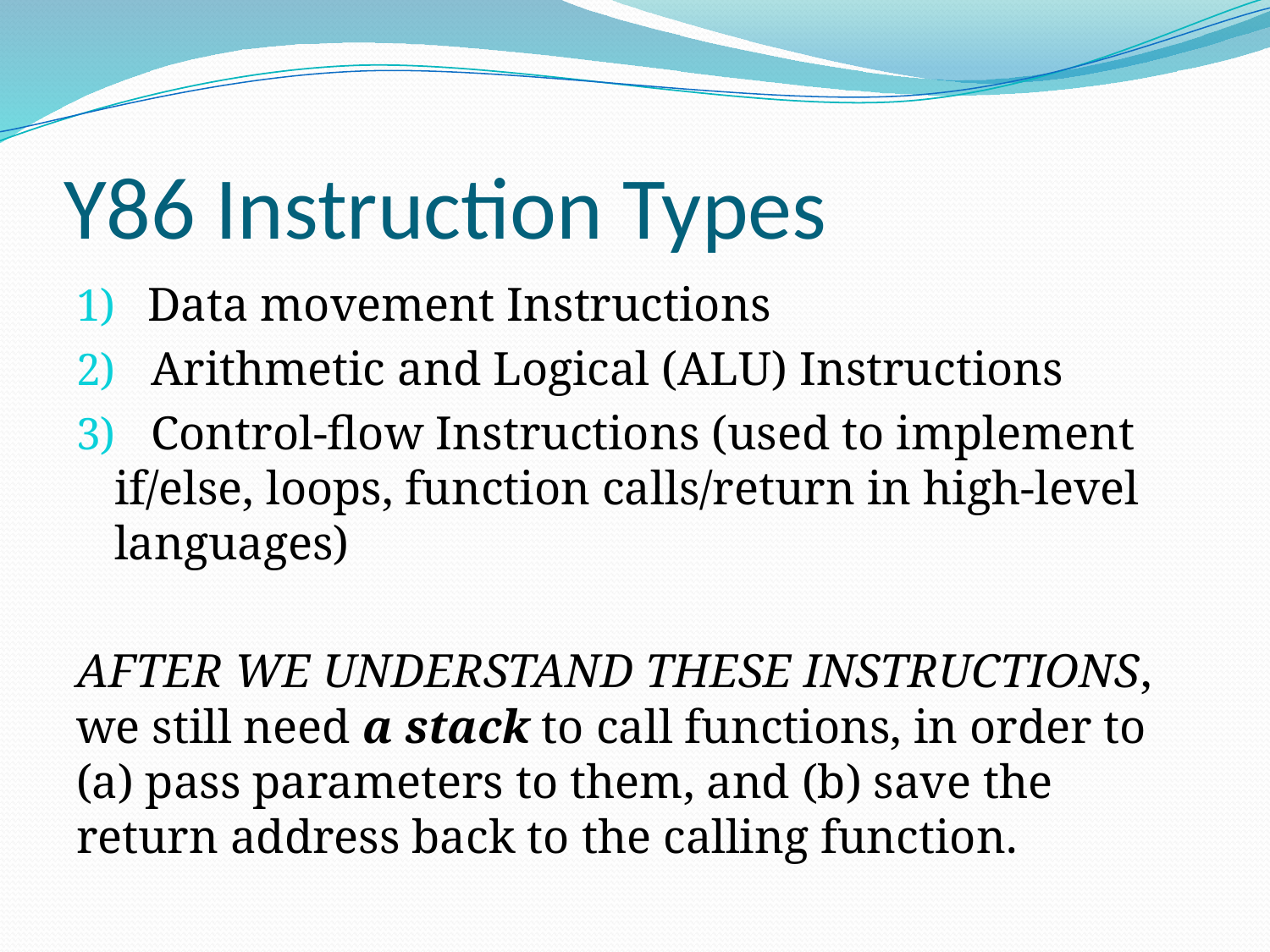

# Y86 Instruction Types
Data movement Instructions
   Arithmetic and Logical (ALU) Instructions
   Control-flow Instructions (used to implement if/else, loops, function calls/return in high-level languages)

AFTER WE UNDERSTAND THESE INSTRUCTIONS, we still need a stack to call functions, in order to (a) pass parameters to them, and (b) save the return address back to the calling function.